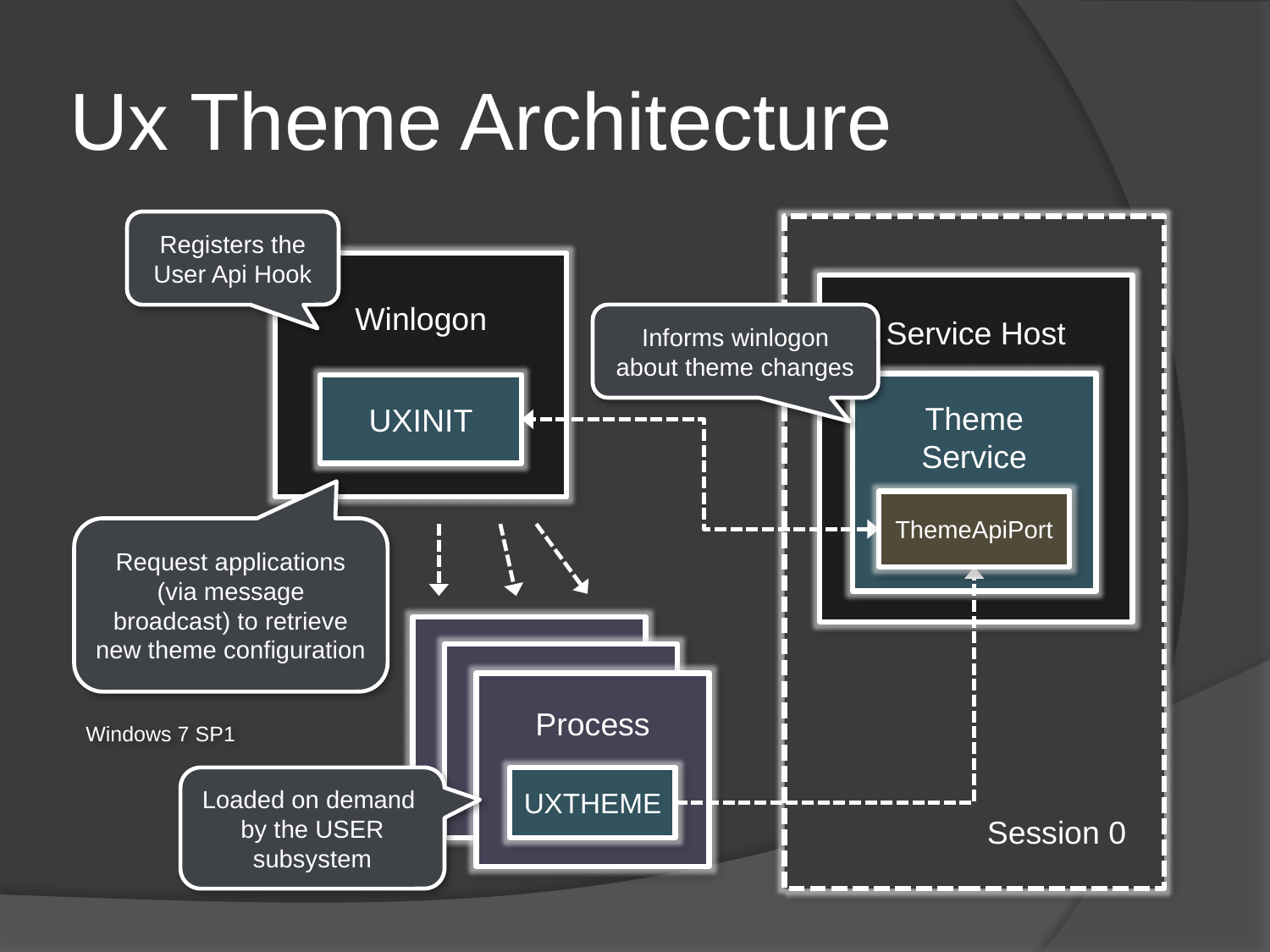

# Ux Theme Architecture
Registers the User Api Hook
Session 0
Winlogon

Service Host
Informs winlogon about theme changes
Theme Service
UXINIT
ThemeApiPort
Request applications (via message broadcast) to retrieve new theme configuration

Process

Windows 7 SP1
Loaded on demand  by the USER subsystem
UXTHEME